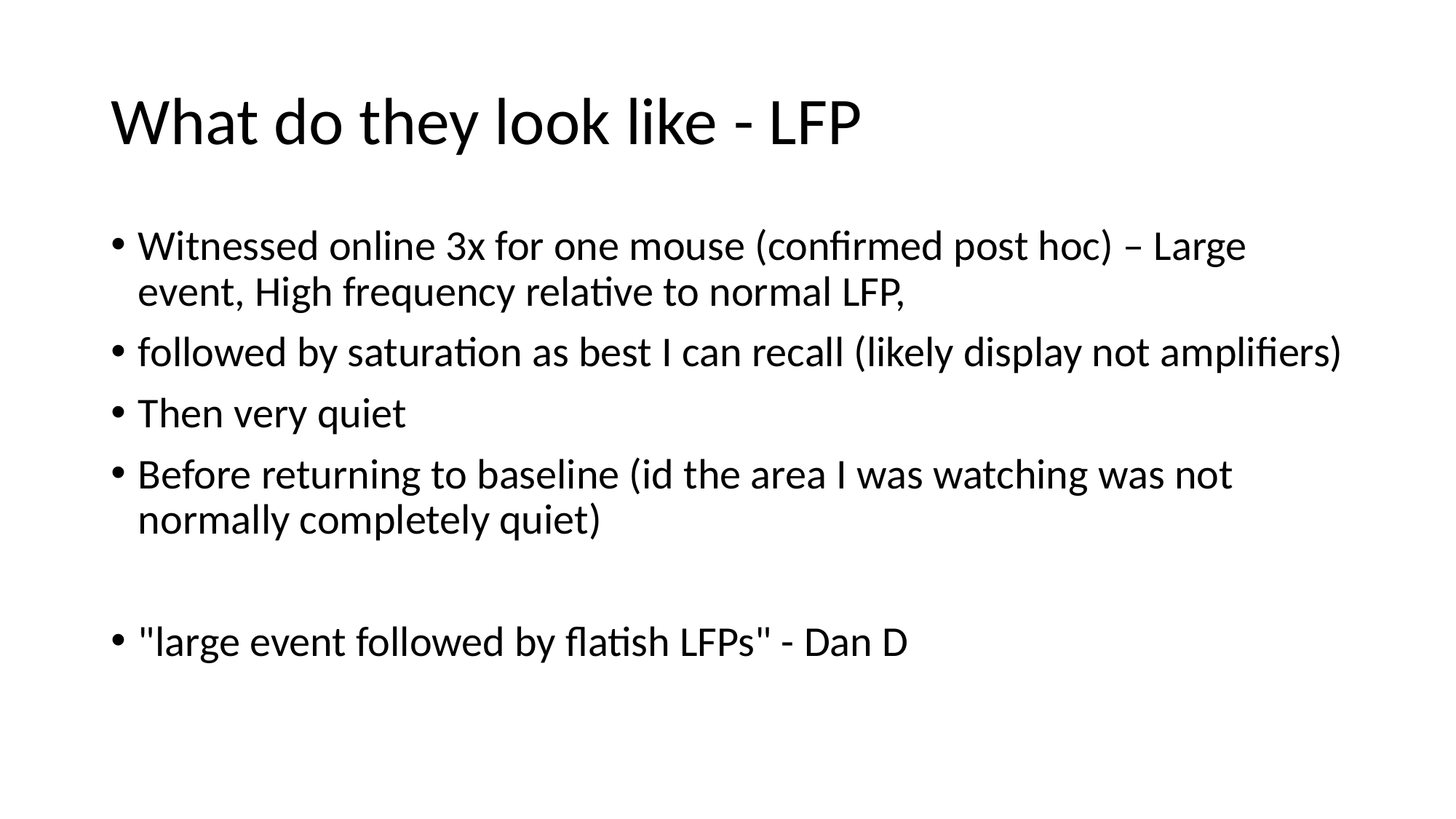

# What do they look like - LFP
Witnessed online 3x for one mouse (confirmed post hoc) – Large event, High frequency relative to normal LFP,
followed by saturation as best I can recall (likely display not amplifiers)
Then very quiet
Before returning to baseline (id the area I was watching was not normally completely quiet)

"large event followed by flatish LFPs" - Dan D